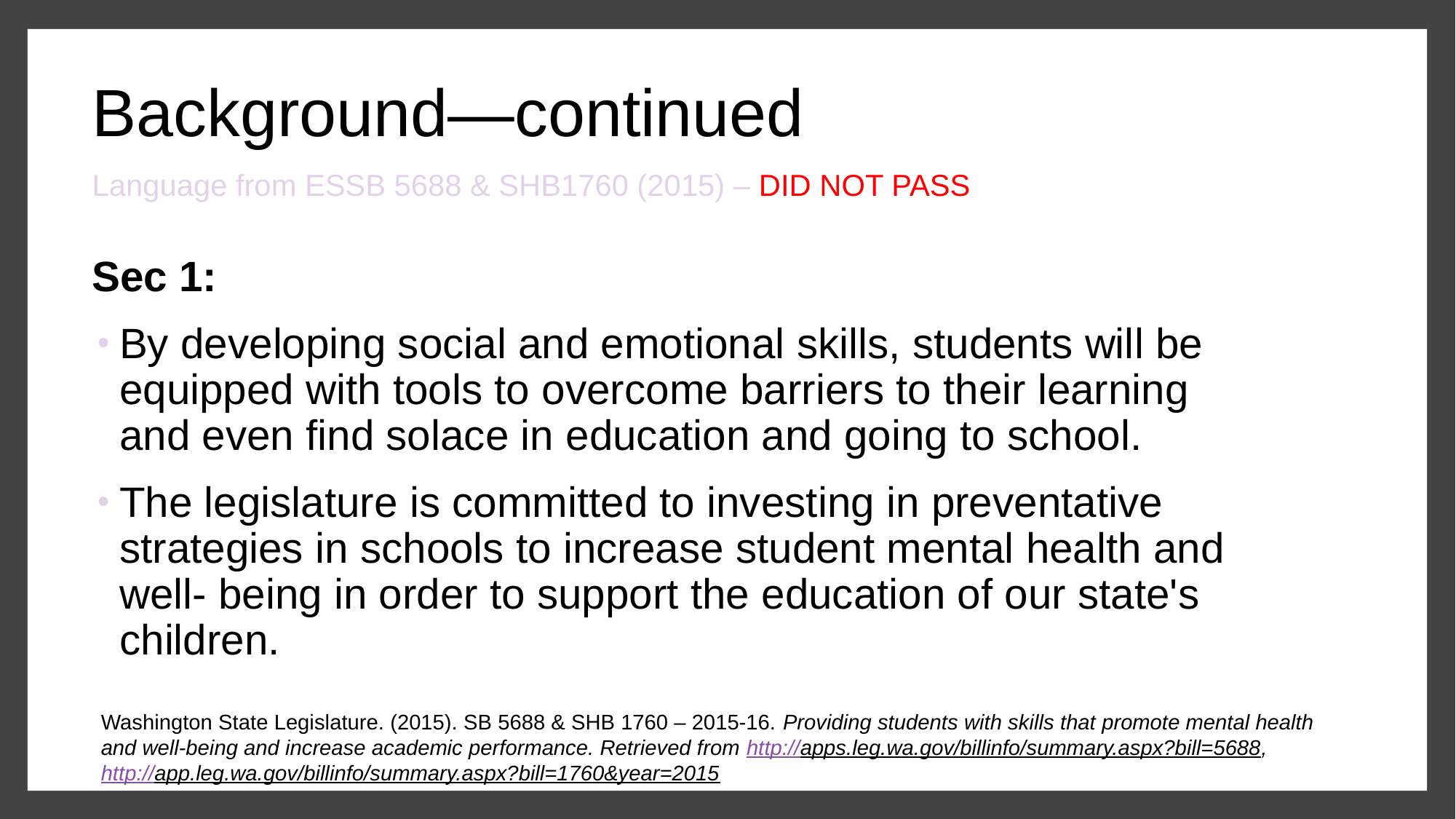

Background—continued
Language from ESSB 5688 & SHB1760 (2015) – DID NOT PASS
Sec 1:
By developing social and emotional skills, students will be equipped with tools to overcome barriers to their learning and even find solace in education and going to school.
The legislature is committed to investing in preventative strategies in schools to increase student mental health and well- being in order to support the education of our state's children.
Washington State Legislature. (2015). SB 5688 & SHB 1760 – 2015-16. Providing students with skills that promote mental health and well-being and increase academic performance. Retrieved from http://apps.leg.wa.gov/billinfo/summary.aspx?bill=5688, http://app.leg.wa.gov/billinfo/summary.aspx?bill=1760&year=2015